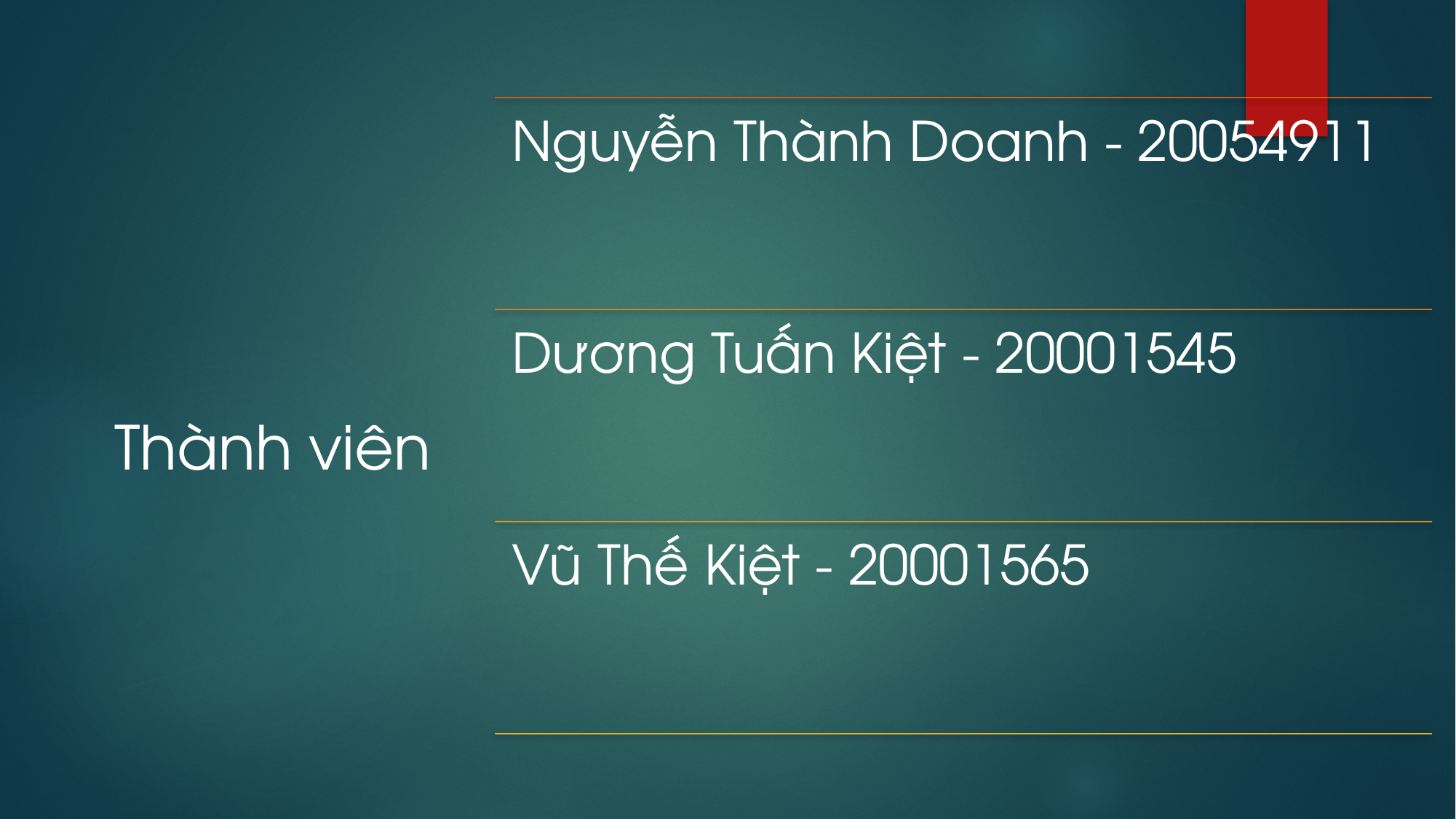

Nguyễn Thành Doanh - 20054911
Dương Tuấn Kiệt - 20001545
Vũ Thế Kiệt - 20001565

# Thành viên